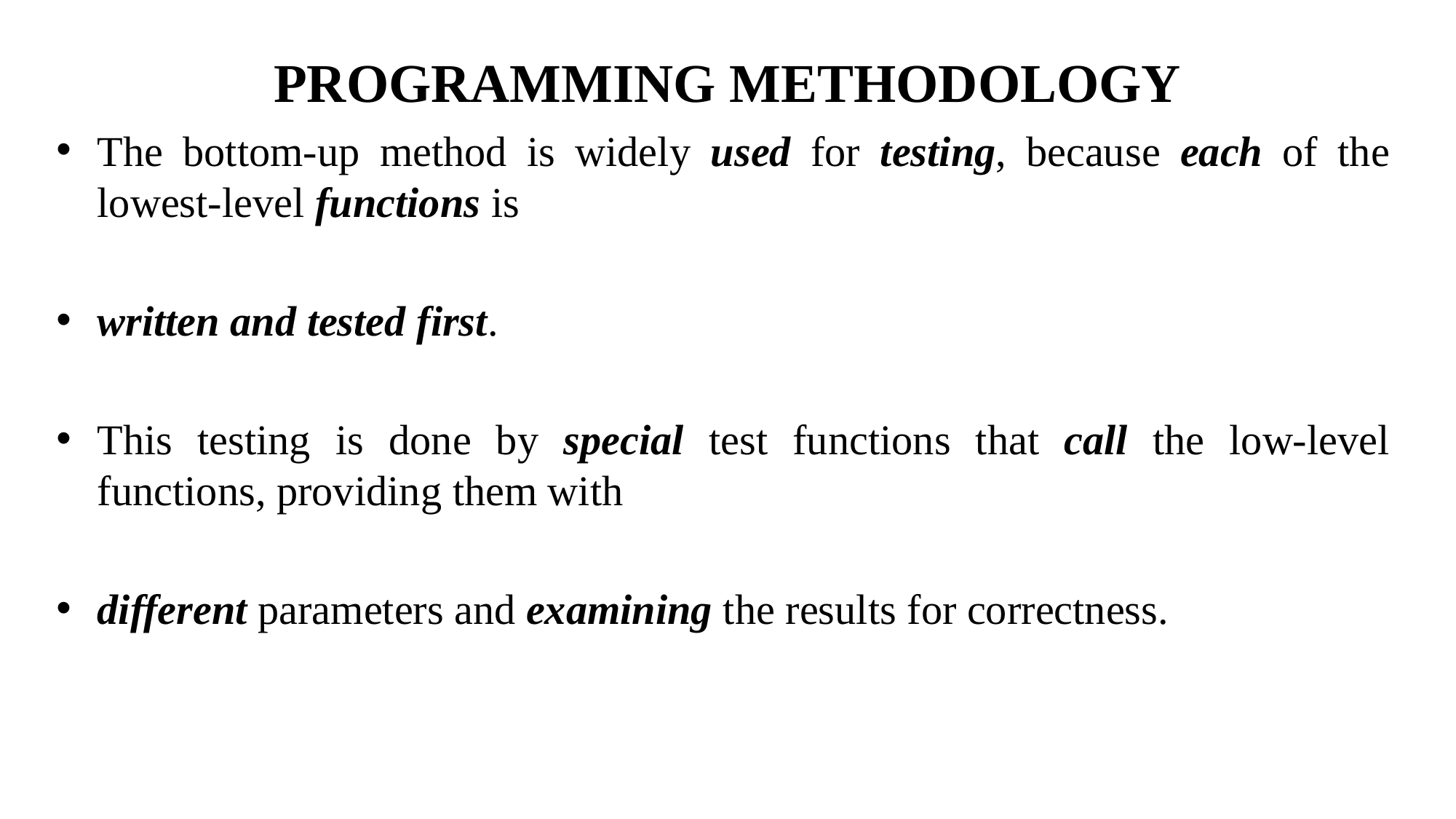

# PROGRAMMING METHODOLOGY
The bottom-up method is widely used for testing, because each of the lowest-level functions is

written and tested first.

This testing is done by special test functions that call the low-level functions, providing them with

different parameters and examining the results for correctness.